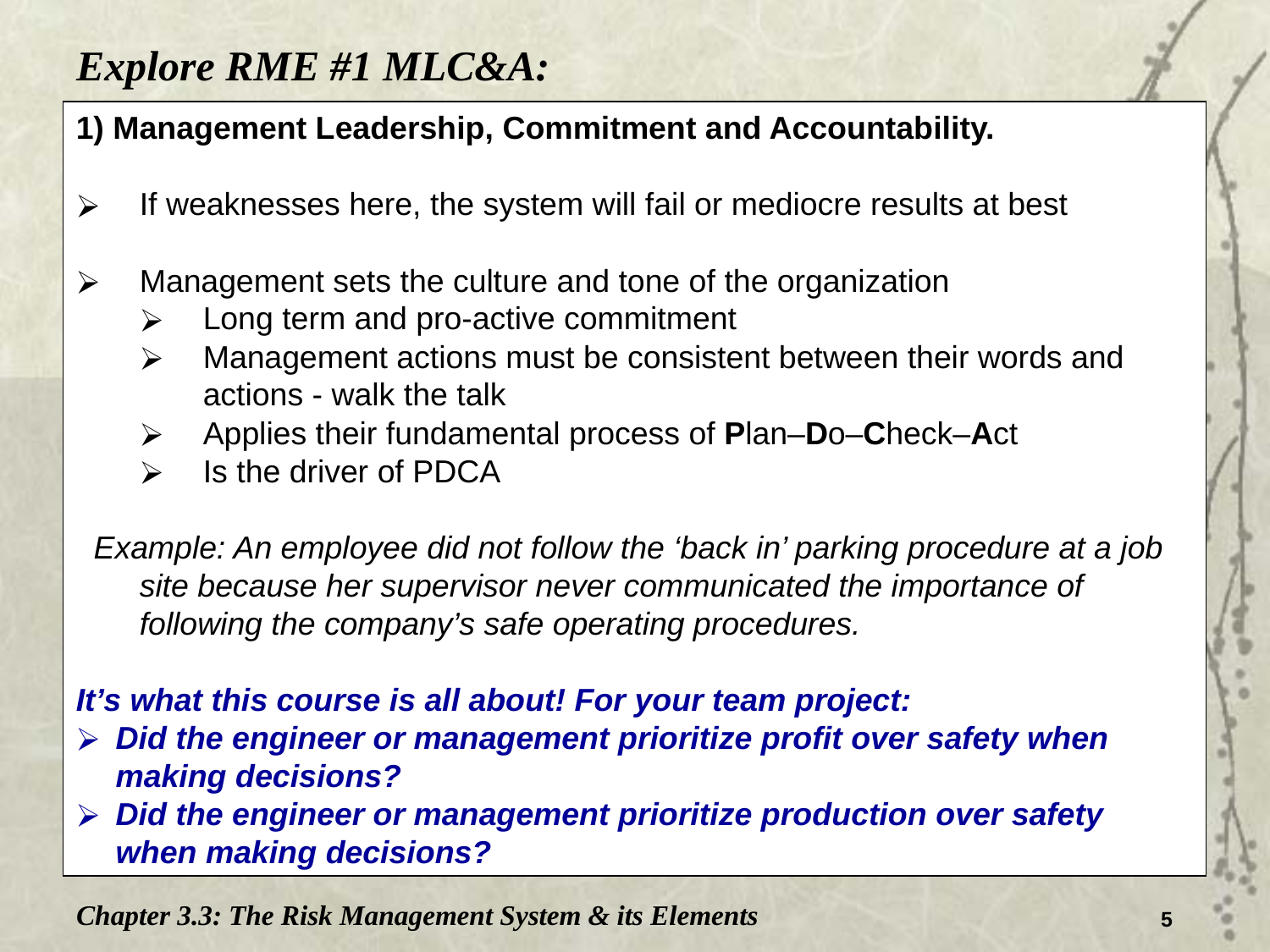

Explore RME #1 MLC&A:
1) Management Leadership, Commitment and Accountability.

If weaknesses here, the system will fail or mediocre results at best

Management sets the culture and tone of the organization
Long term and pro-active commitment
Management actions must be consistent between their words and actions - walk the talk
Applies their fundamental process of Plan–Do–Check–Act
Is the driver of PDCA

Example: An employee did not follow the ‘back in’ parking procedure at a job site because her supervisor never communicated the importance of following the company’s safe operating procedures.

It’s what this course is all about! For your team project:
Did the engineer or management prioritize profit over safety when making decisions?
Did the engineer or management prioritize production over safety when making decisions?

Chapter 3.3: The Risk Management System & its Elements
5